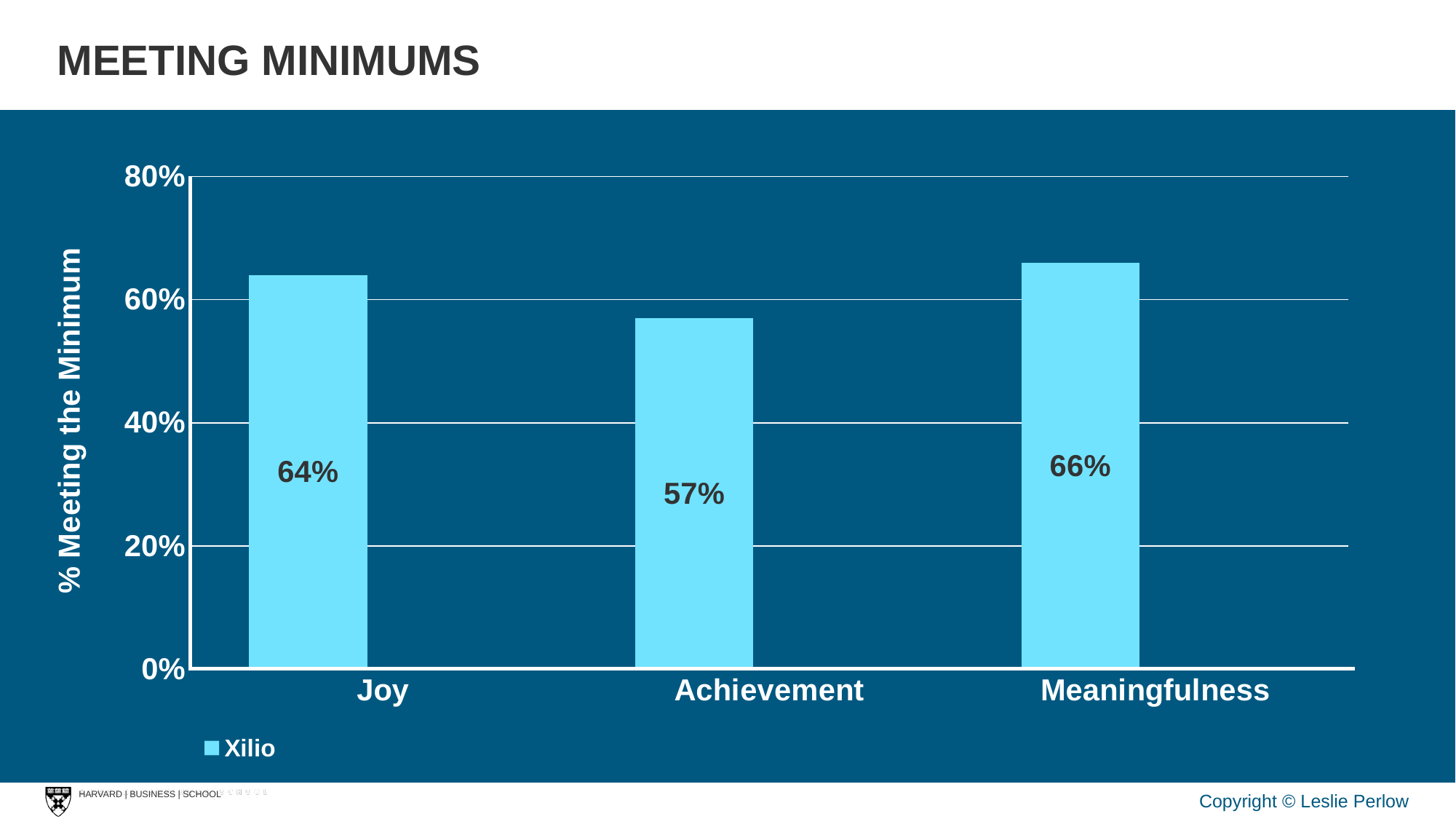

MEETING MINIMUMS

### Chart

| Category | Xilio | HBS |
|---|---|---|
| Joy | 0.64 | None |
| Achievement | 0.57 | None |
| Meaningfulness | 0.66 | None |
% Meeting the Minimum